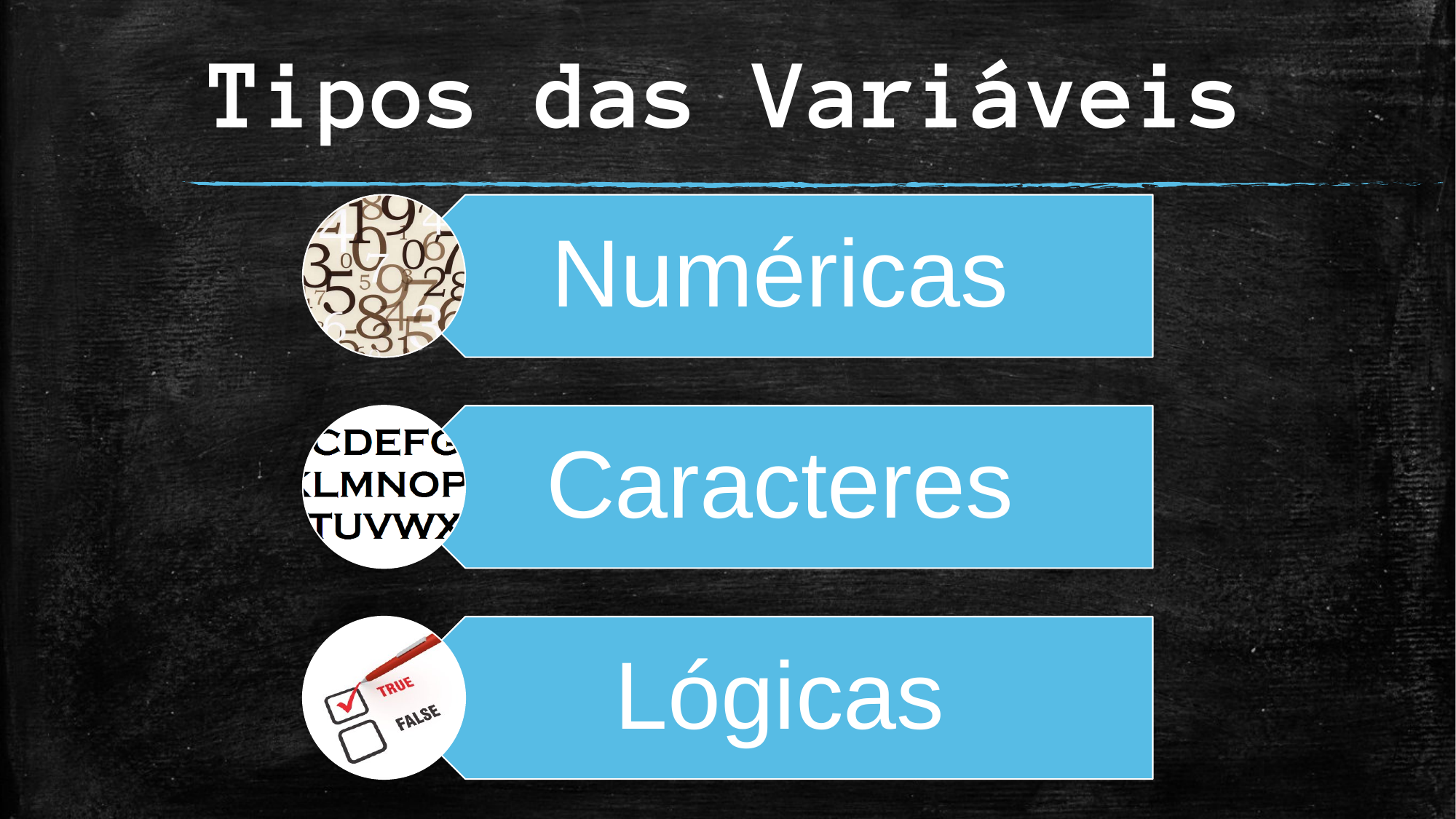

# Tipos das Variáveis
Numéricas
Caracteres
Lógicas